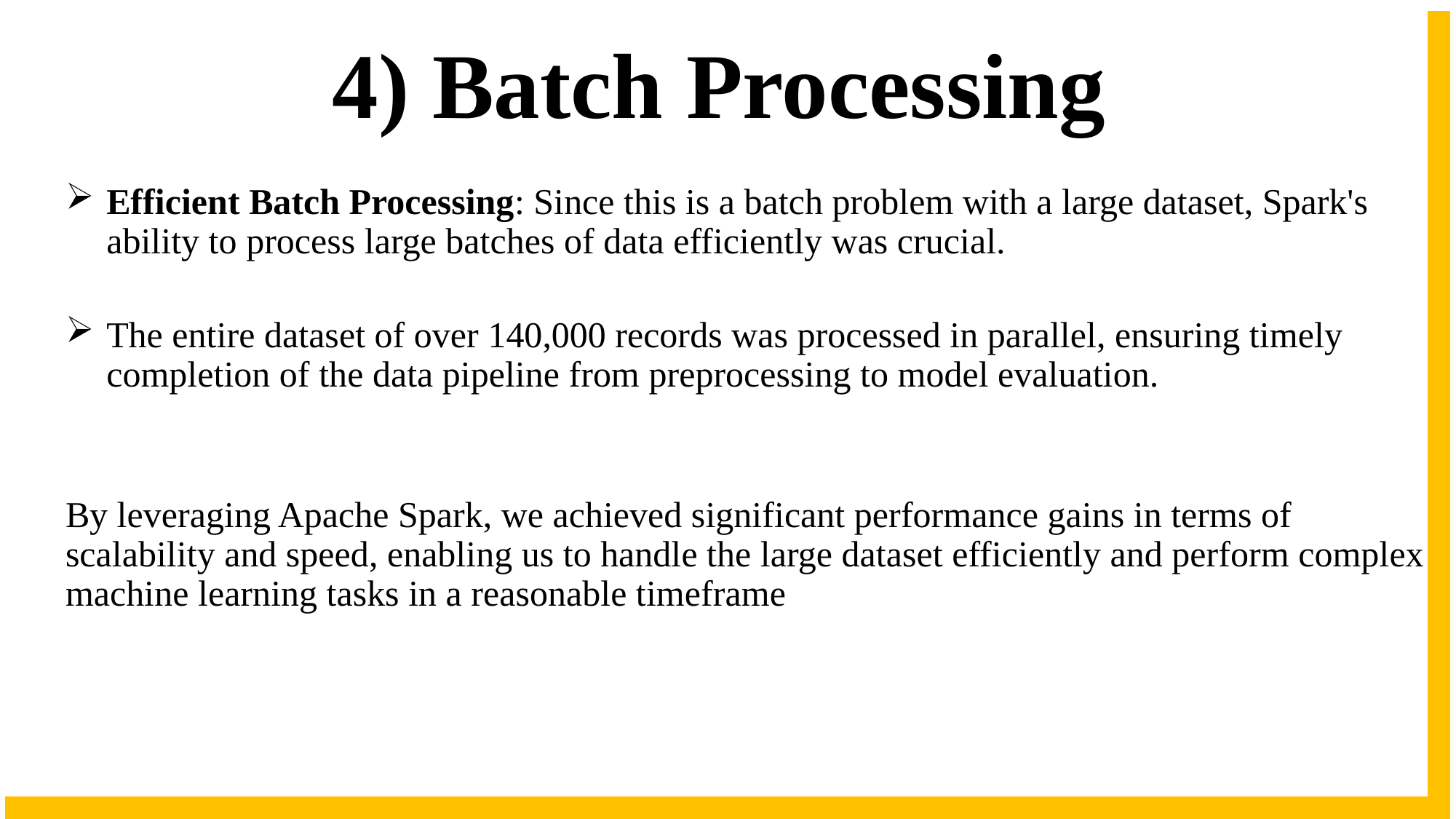

# 4) Batch Processing
Efficient Batch Processing: Since this is a batch problem with a large dataset, Spark's ability to process large batches of data efficiently was crucial.

The entire dataset of over 140,000 records was processed in parallel, ensuring timely completion of the data pipeline from preprocessing to model evaluation.

By leveraging Apache Spark, we achieved significant performance gains in terms of                   scalability and speed, enabling us to handle the large dataset efficiently and perform complex machine learning tasks in a reasonable timeframe